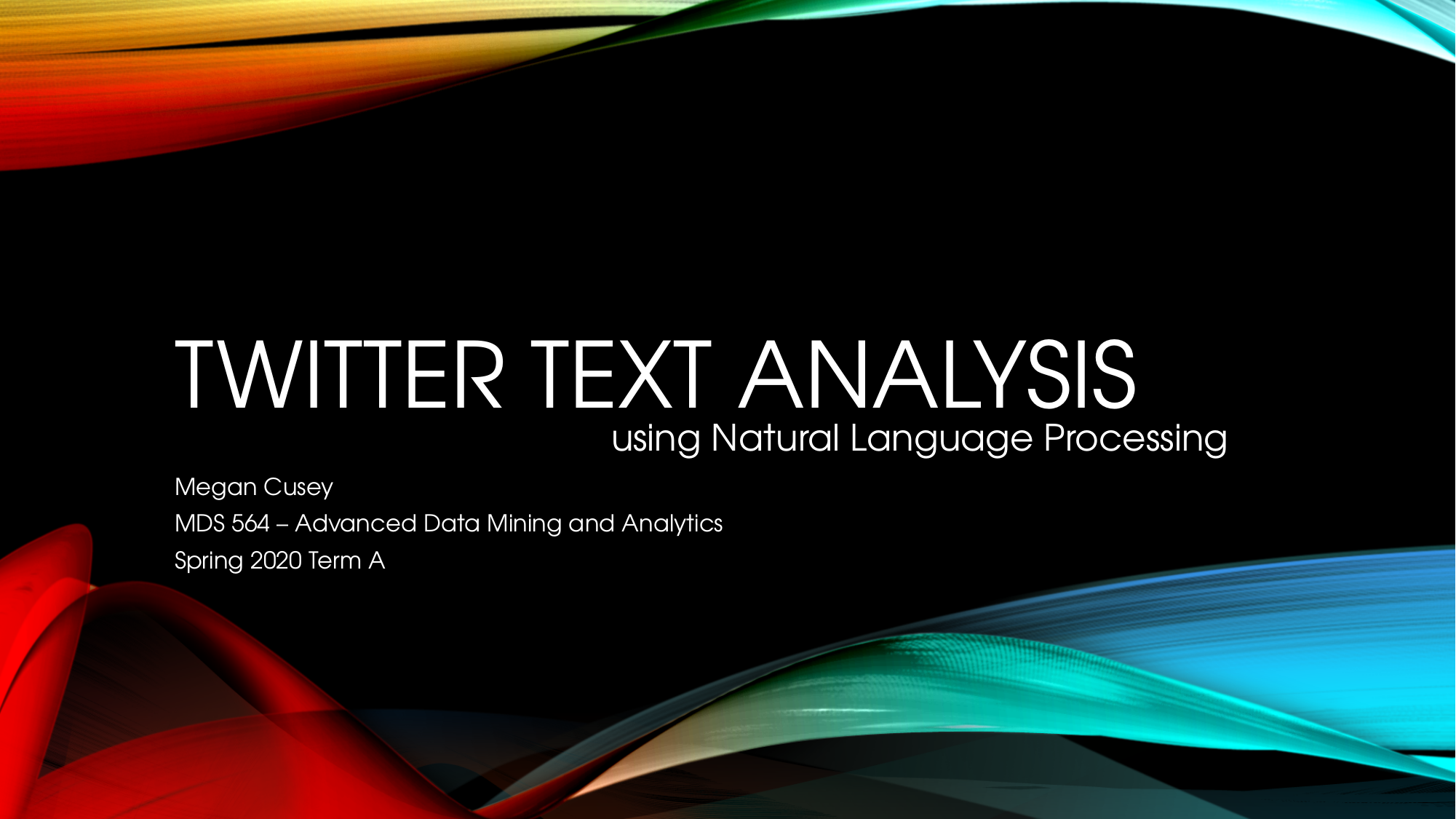

# Twitter text analysis
				using Natural Language Processing
Megan Cusey
MDS 564 – Advanced Data Mining and Analytics
Spring 2020 Term A